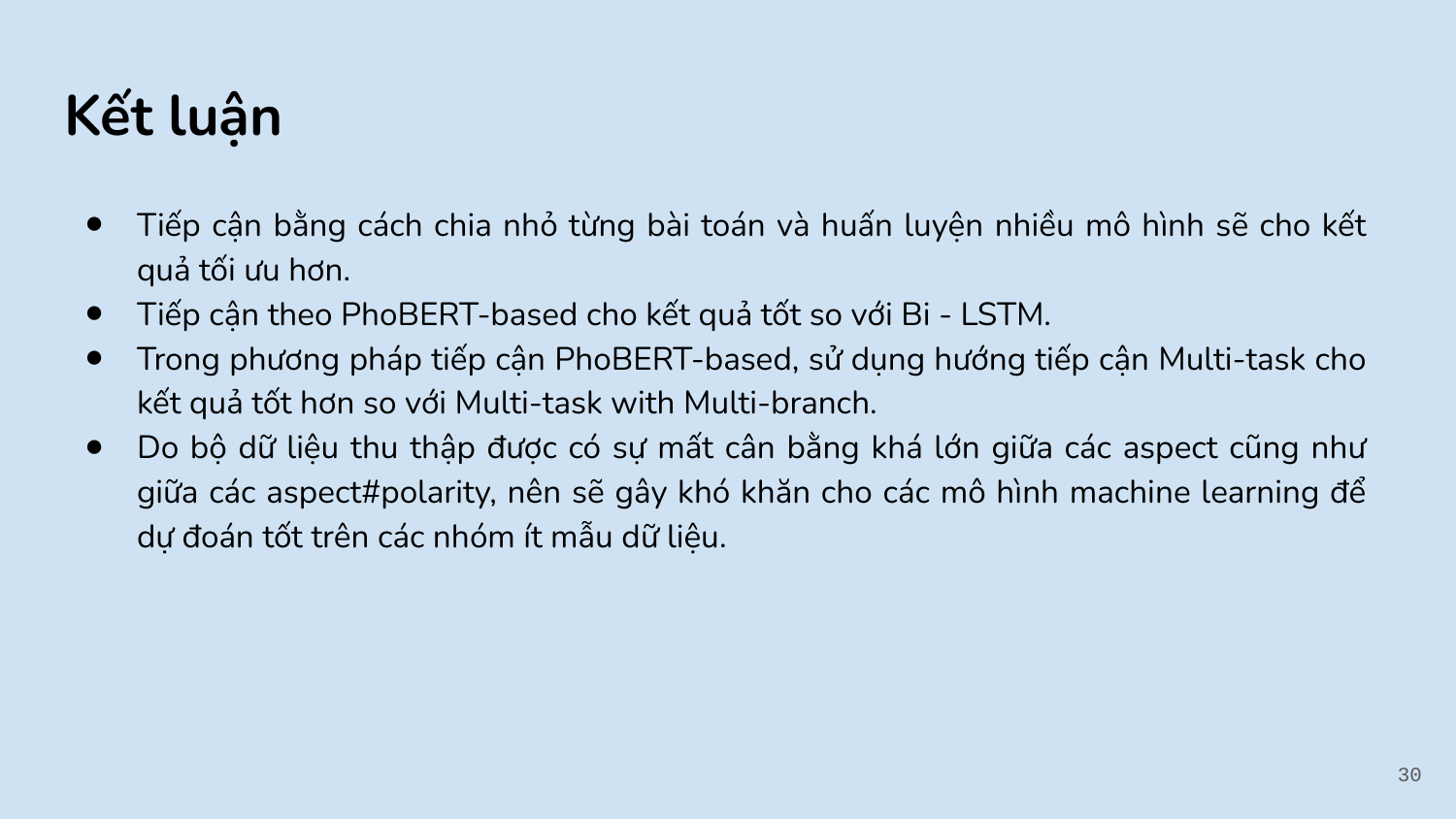

# Kết luận
Tiếp cận bằng cách chia nhỏ từng bài toán và huấn luyện nhiều mô hình sẽ cho kết quả tối ưu hơn.
Tiếp cận theo PhoBERT-based cho kết quả tốt so với Bi - LSTM.
Trong phương pháp tiếp cận PhoBERT-based, sử dụng hướng tiếp cận Multi-task cho kết quả tốt hơn so với Multi-task with Multi-branch.
Do bộ dữ liệu thu thập được có sự mất cân bằng khá lớn giữa các aspect cũng như giữa các aspect#polarity, nên sẽ gây khó khăn cho các mô hình machine learning để dự đoán tốt trên các nhóm ít mẫu dữ liệu.
30